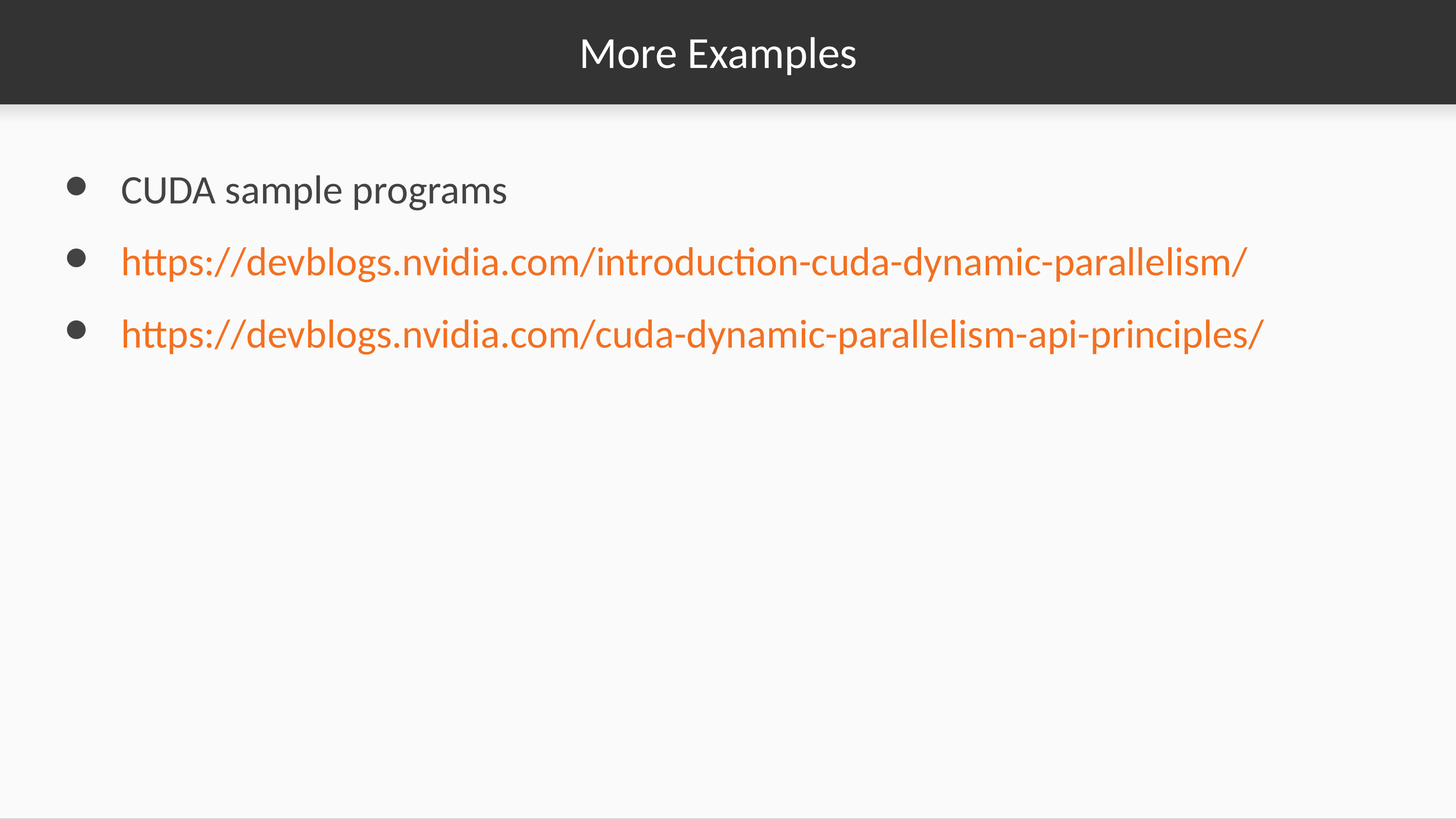

# More Examples
CUDA sample programs
https://devblogs.nvidia.com/introduction-cuda-dynamic-parallelism/
https://devblogs.nvidia.com/cuda-dynamic-parallelism-api-principles/